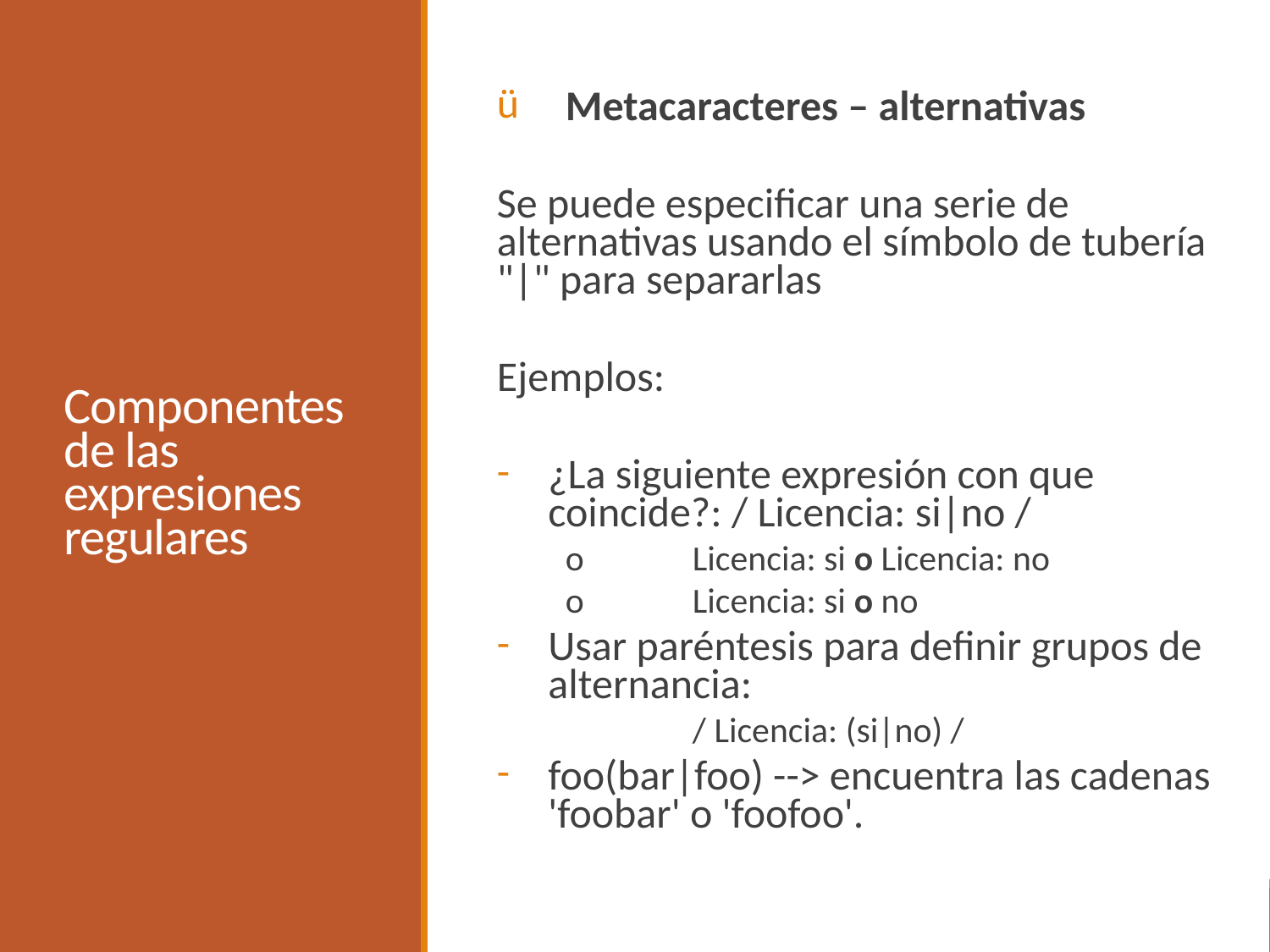

# Componentes de las expresiones regulares
Metacaracteres – alternativas

Se puede especificar una serie de alternativas usando el símbolo de tubería "|" para separarlas

Ejemplos:

¿La siguiente expresión con que coincide?: / Licencia: si|no /
o	Licencia: si o Licencia: no
o	Licencia: si o no
Usar paréntesis para definir grupos de alternancia:
	/ Licencia: (si|no) /
foo(bar|foo) --> encuentra las cadenas 'foobar' o 'foofoo'.